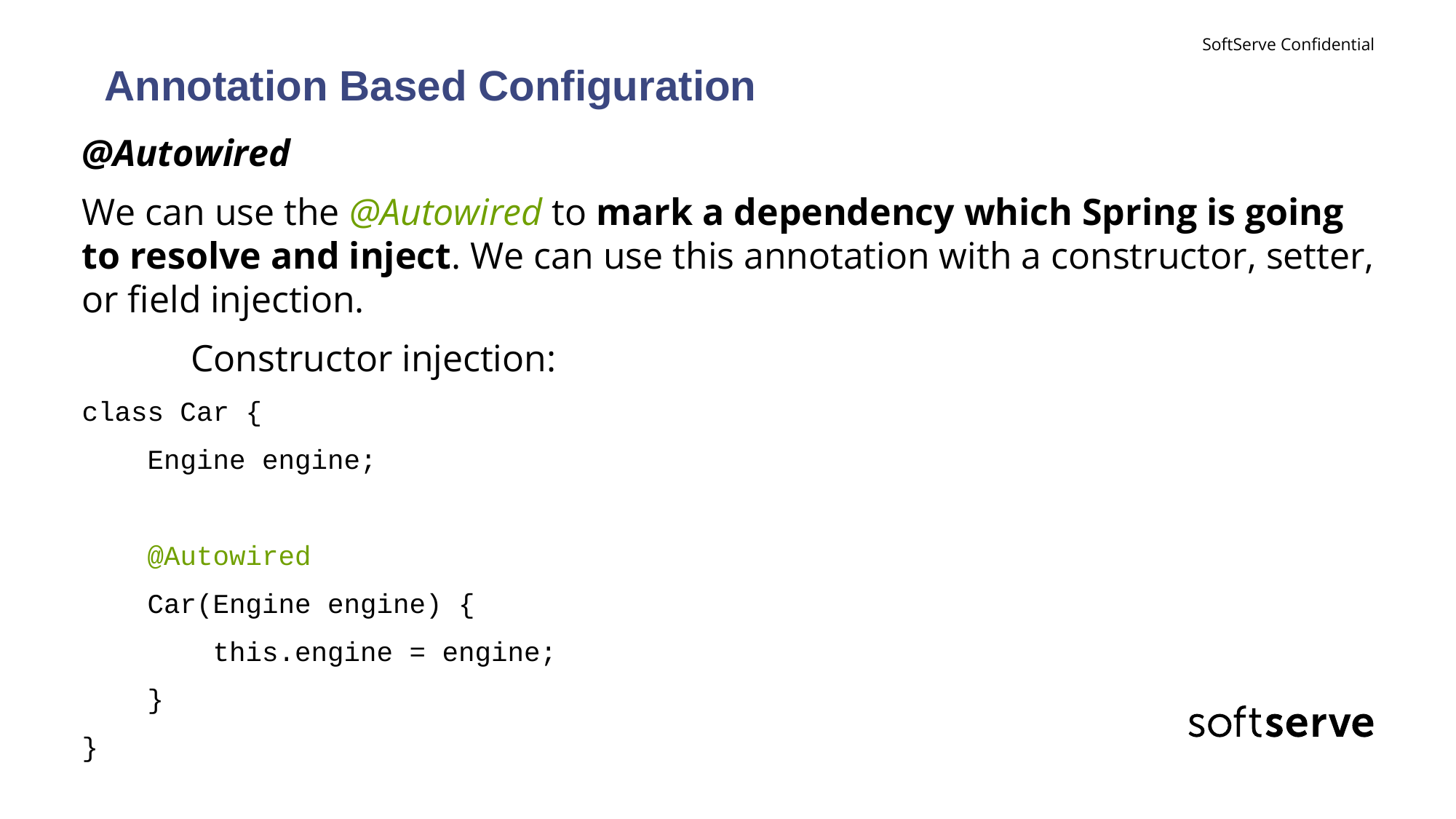

# Annotation Based Configuration
@Autowired
We can use the @Autowired to mark a dependency which Spring is going to resolve and inject. We can use this annotation with a constructor, setter, or field injection.
	Constructor injection:
class Car {
    Engine engine;

    @Autowired
    Car(Engine engine) {
        this.engine = engine;
    }
}